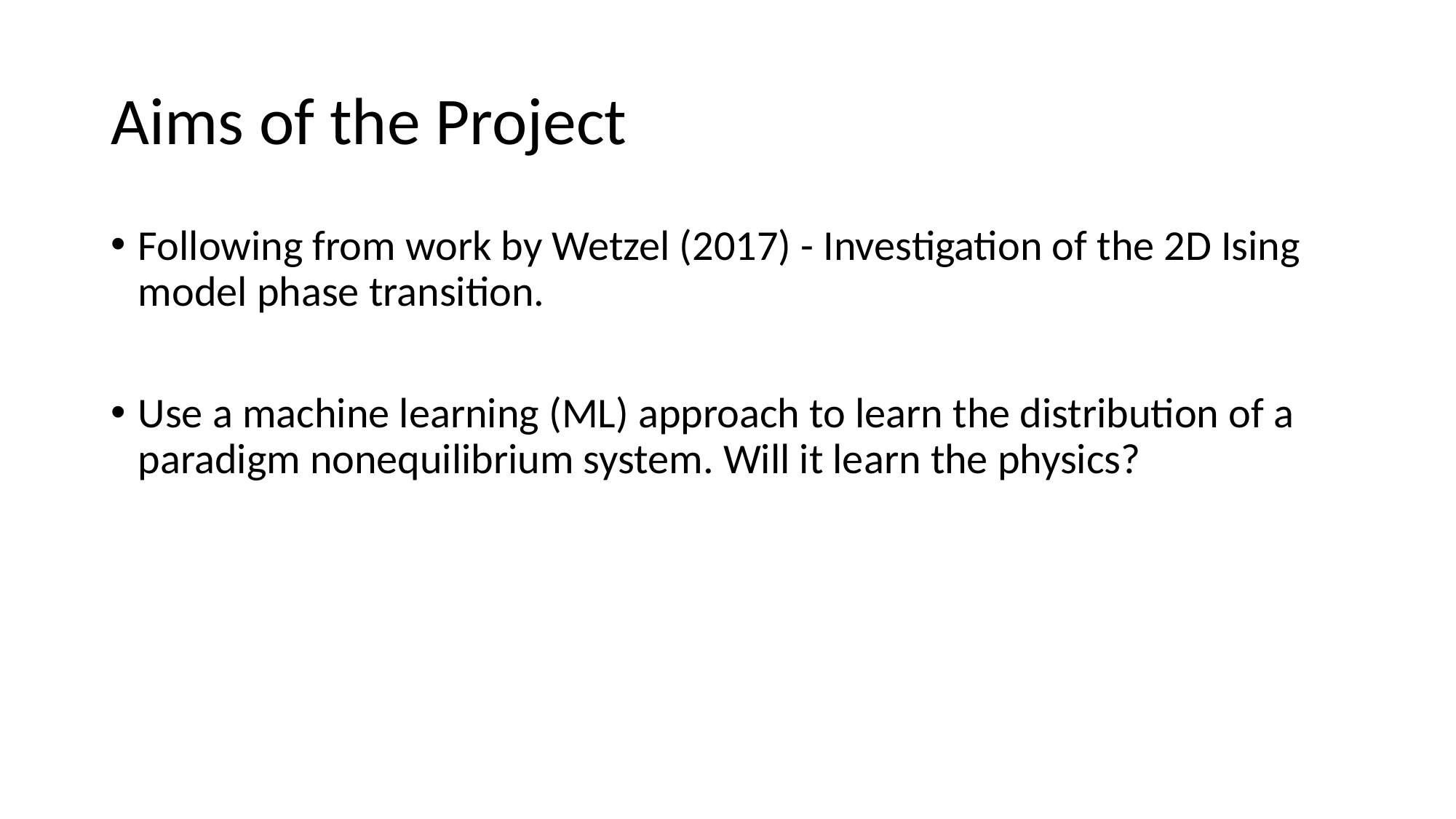

# Aims of the Project
Following from work by Wetzel (2017) - Investigation of the 2D Ising model phase transition.

Use a machine learning (ML) approach to learn the distribution of a paradigm nonequilibrium system. Will it learn the physics?